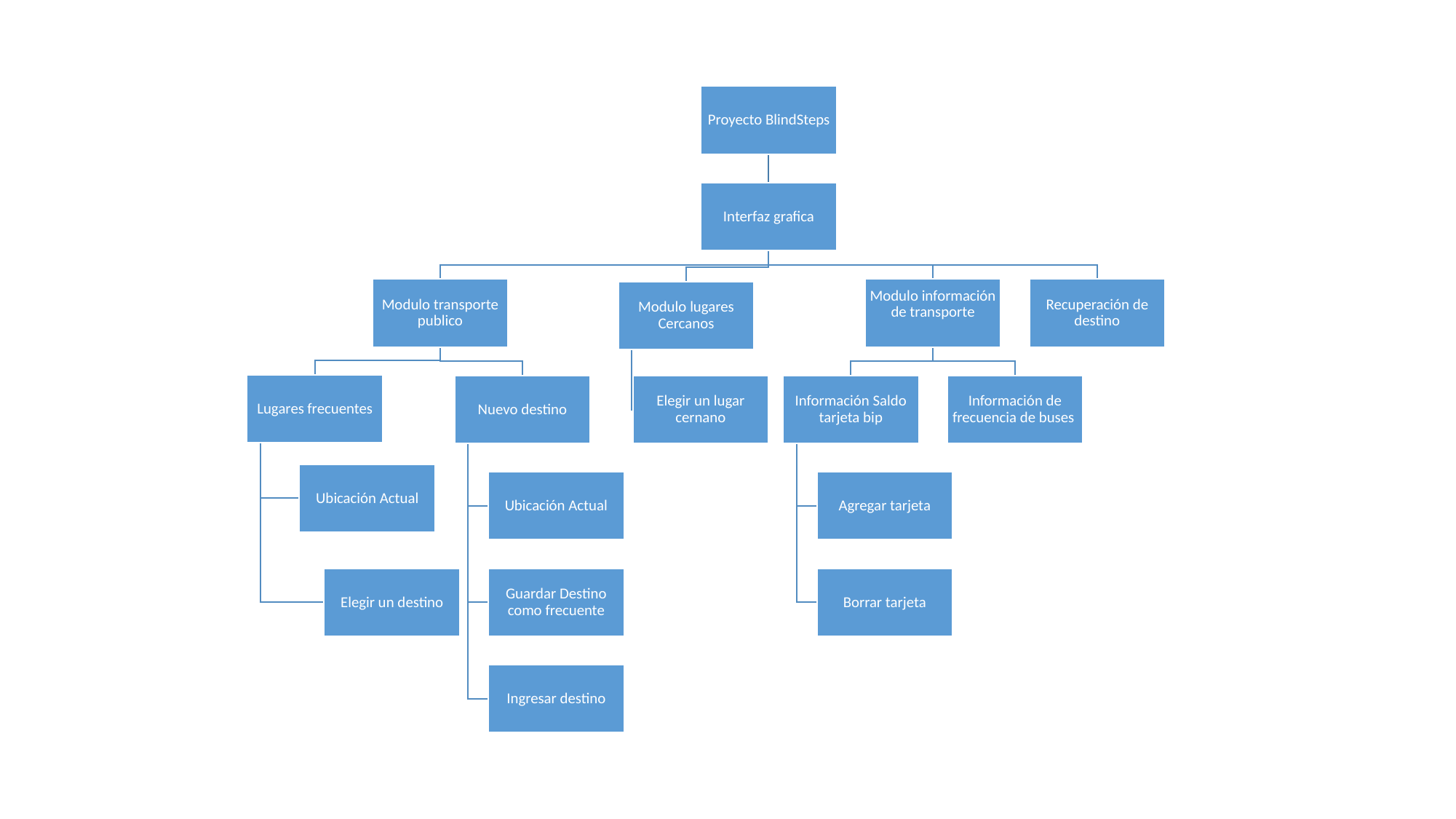

Proyecto BlindSteps
Interfaz grafica
Modulo transporte publico
Lugares frecuentes
Ubicación Actual
Elegir un destino
Nuevo destino
Ubicación Actual
Guardar Destino como frecuente
Ingresar destino
Modulo lugares Cercanos
Elegir un lugar cernano
Modulo información de transporte
Información Saldo tarjeta bip
Agregar tarjeta
Borrar tarjeta
Información de frecuencia de buses
Recuperación de destino